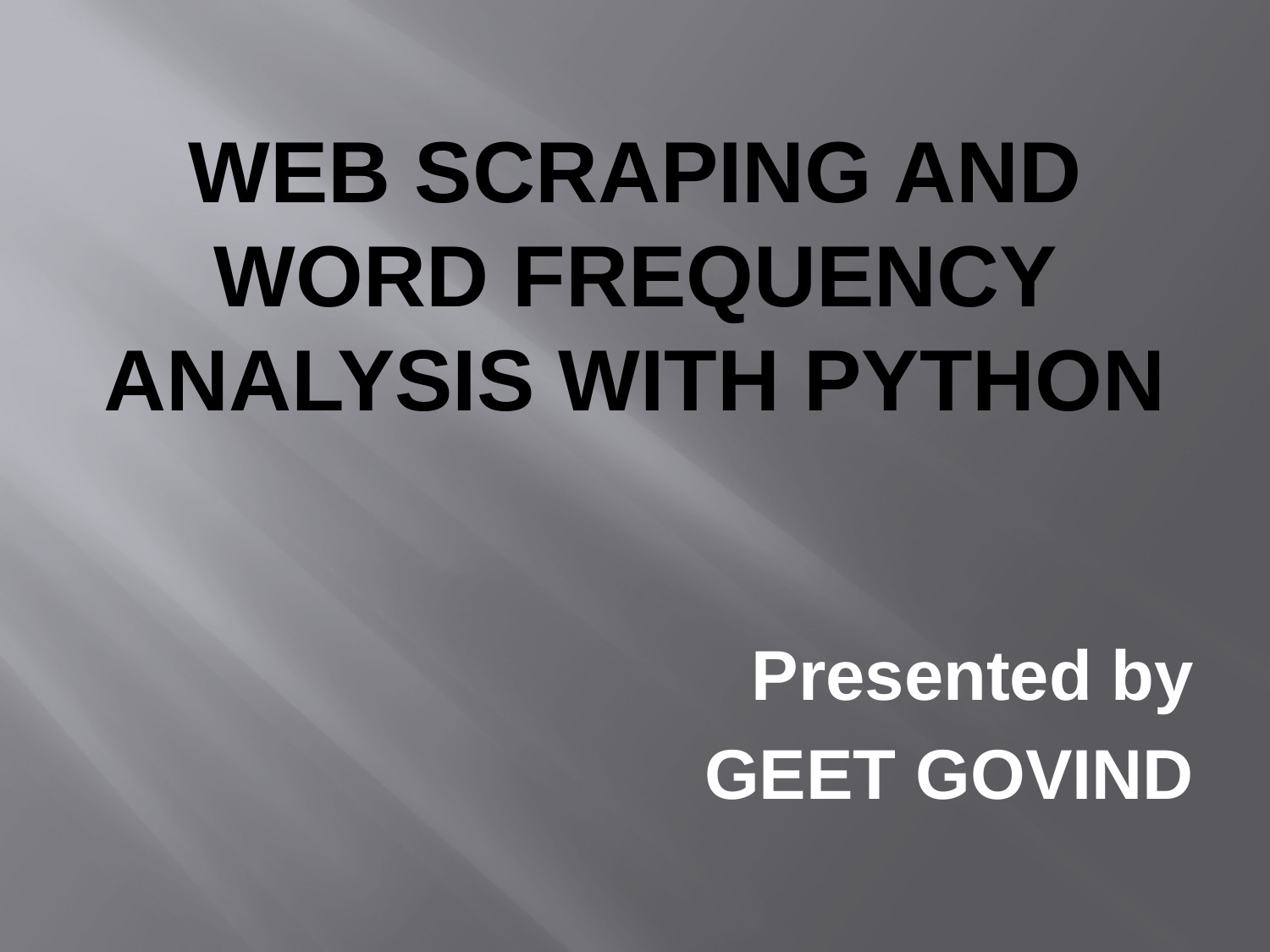

# Web Scraping And Word Frequency analysis with python
Presented by
GEET GOVIND